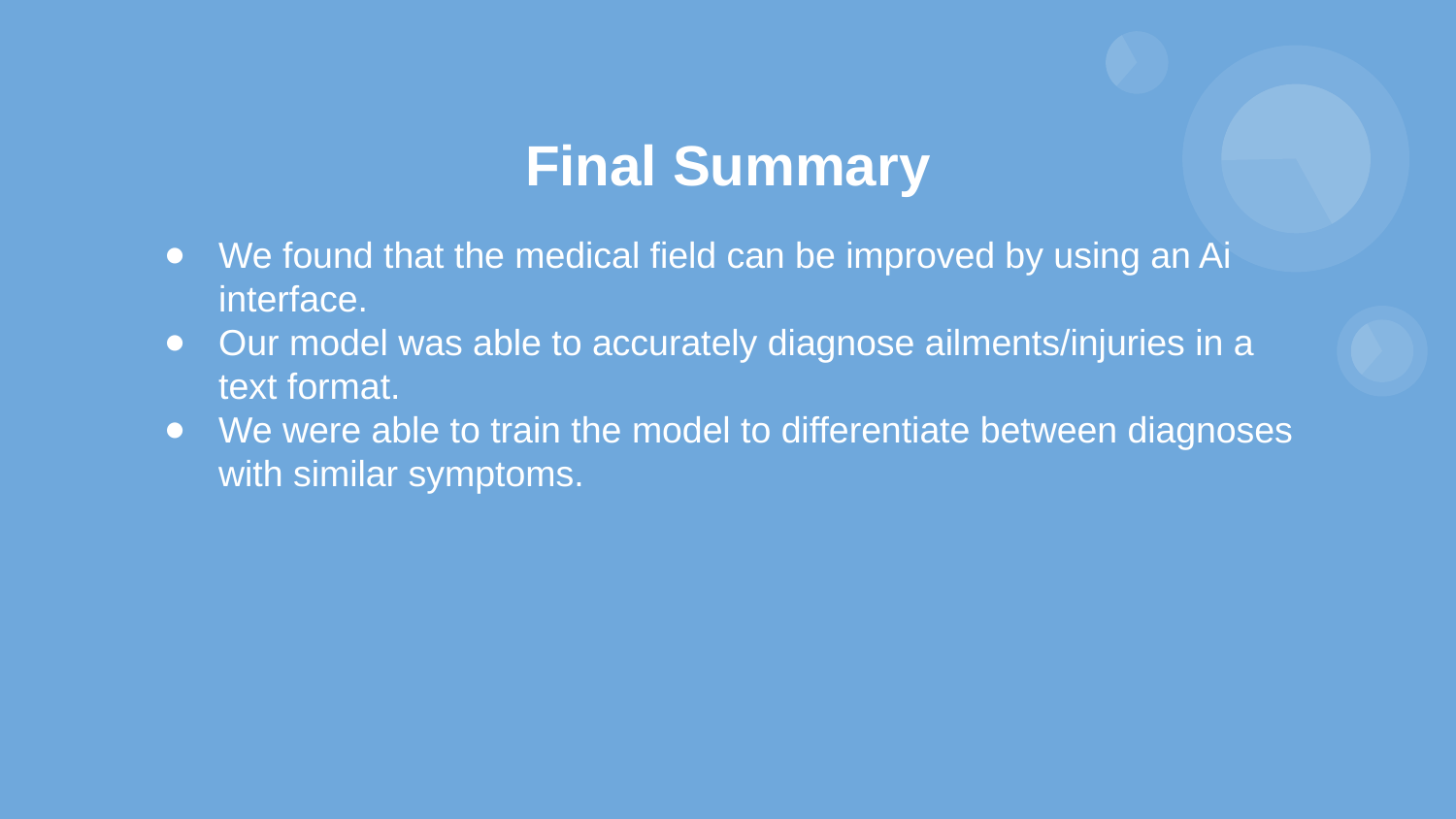

Final Summary
# We found that the medical field can be improved by using an Ai interface.
Our model was able to accurately diagnose ailments/injuries in a text format.
We were able to train the model to differentiate between diagnoses with similar symptoms.